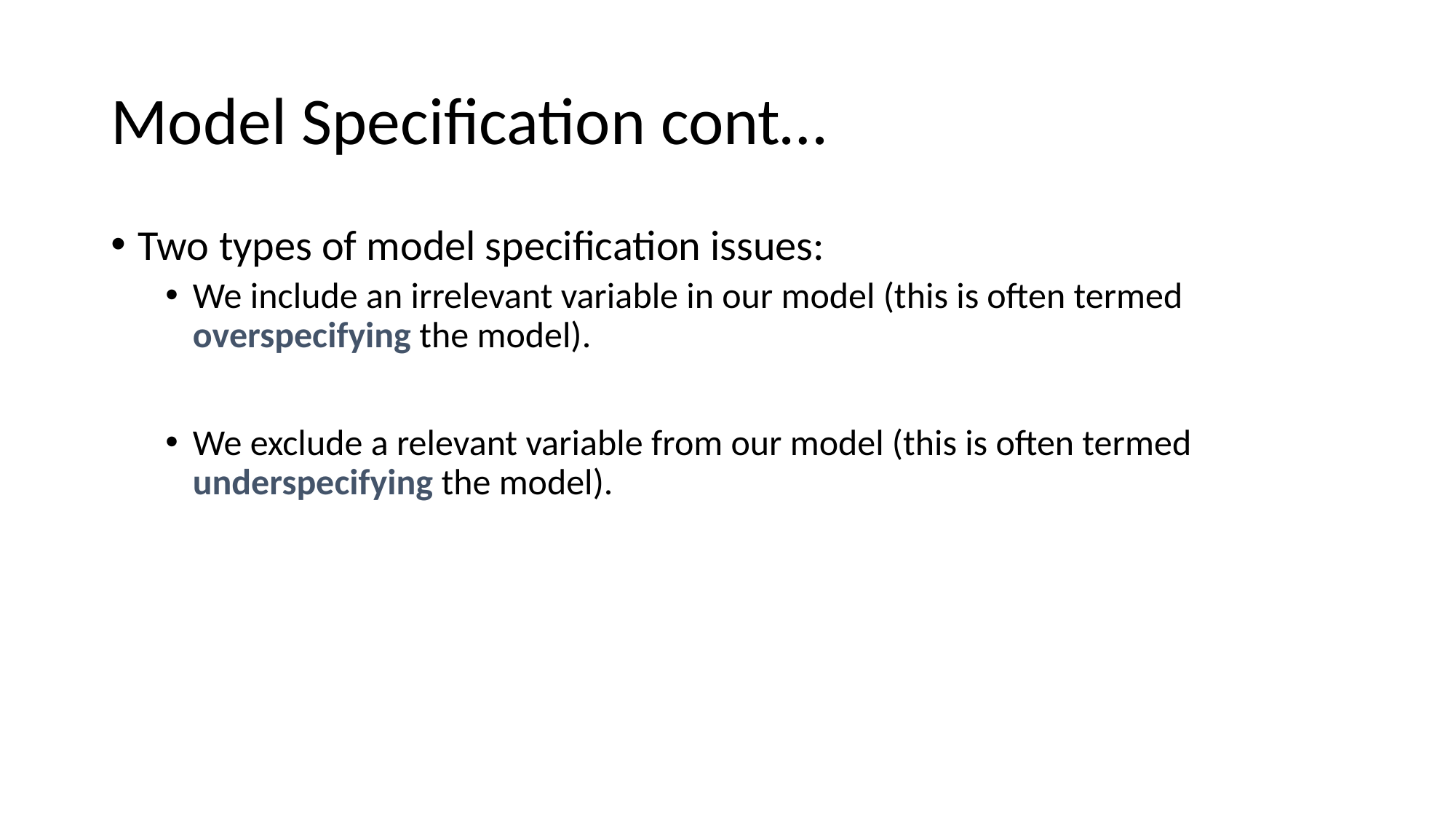

# Model Specification cont…
Two types of model specification issues:
We include an irrelevant variable in our model (this is often termed overspecifying the model).

We exclude a relevant variable from our model (this is often termed underspecifying the model).